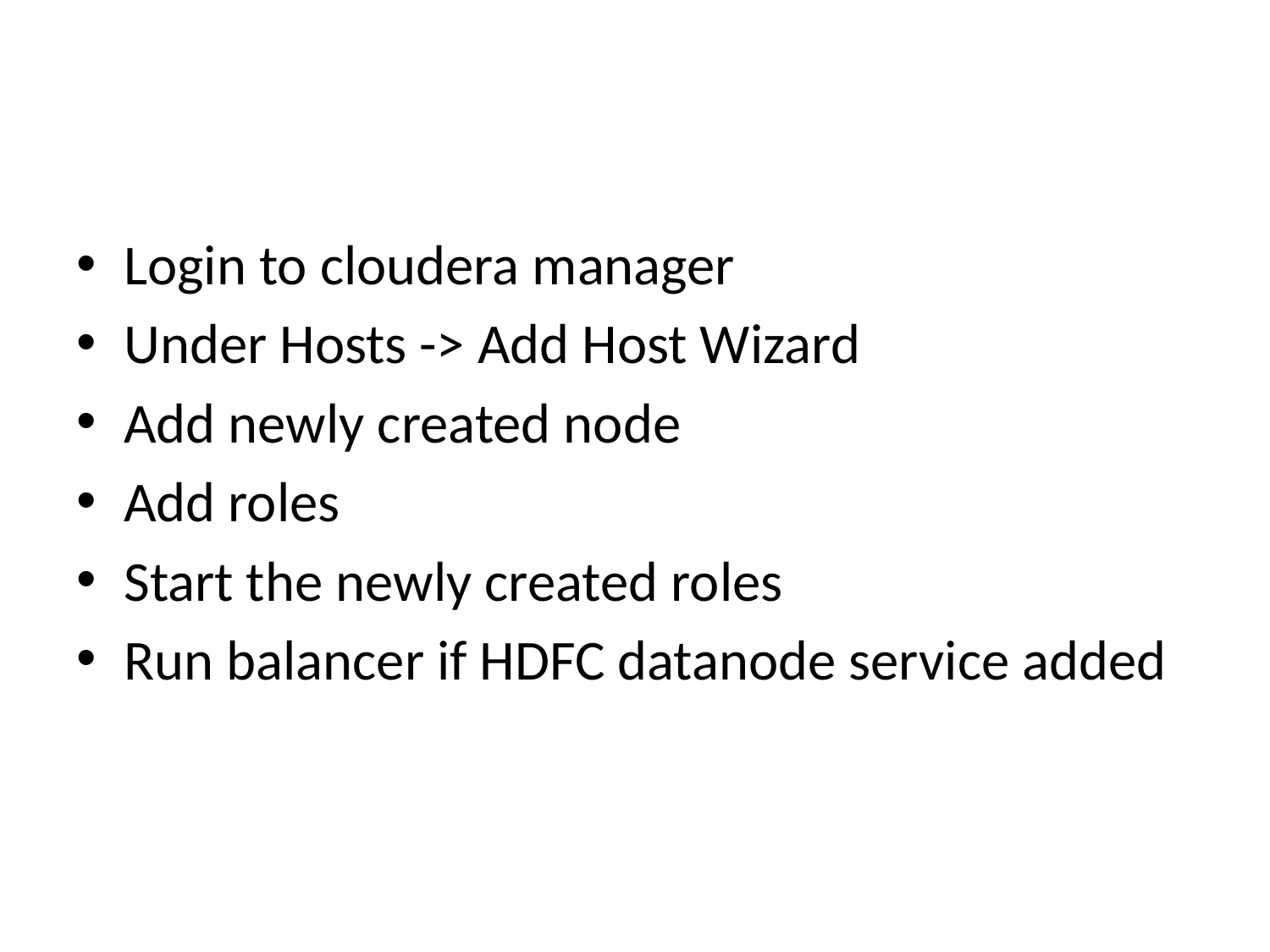

#
Login to cloudera manager
Under Hosts -> Add Host Wizard
Add newly created node
Add roles
Start the newly created roles
Run balancer if HDFC datanode service added